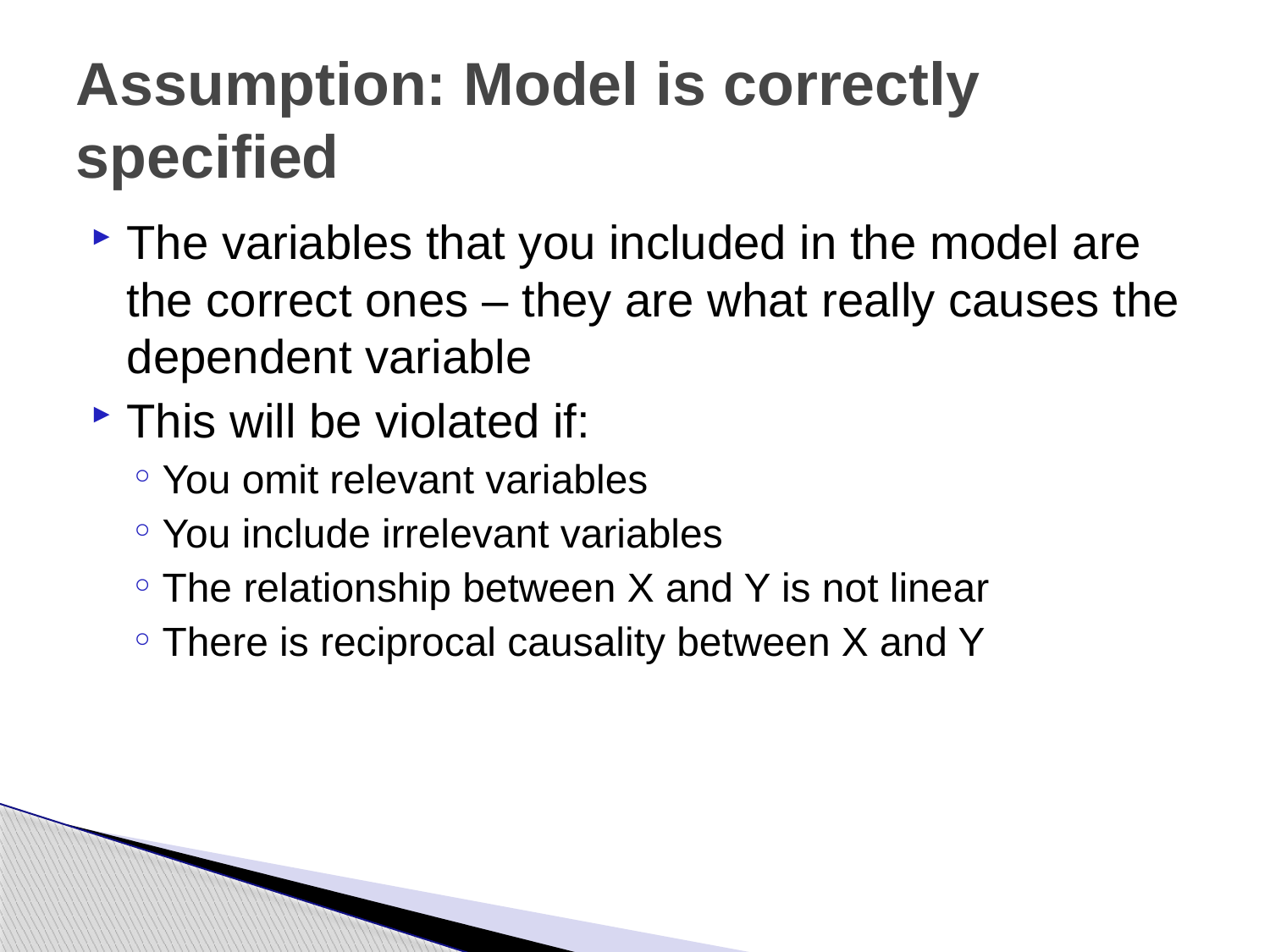

# Assumption: Model is correctly specified
The variables that you included in the model are the correct ones – they are what really causes the dependent variable
This will be violated if:
You omit relevant variables
You include irrelevant variables
The relationship between X and Y is not linear
There is reciprocal causality between X and Y